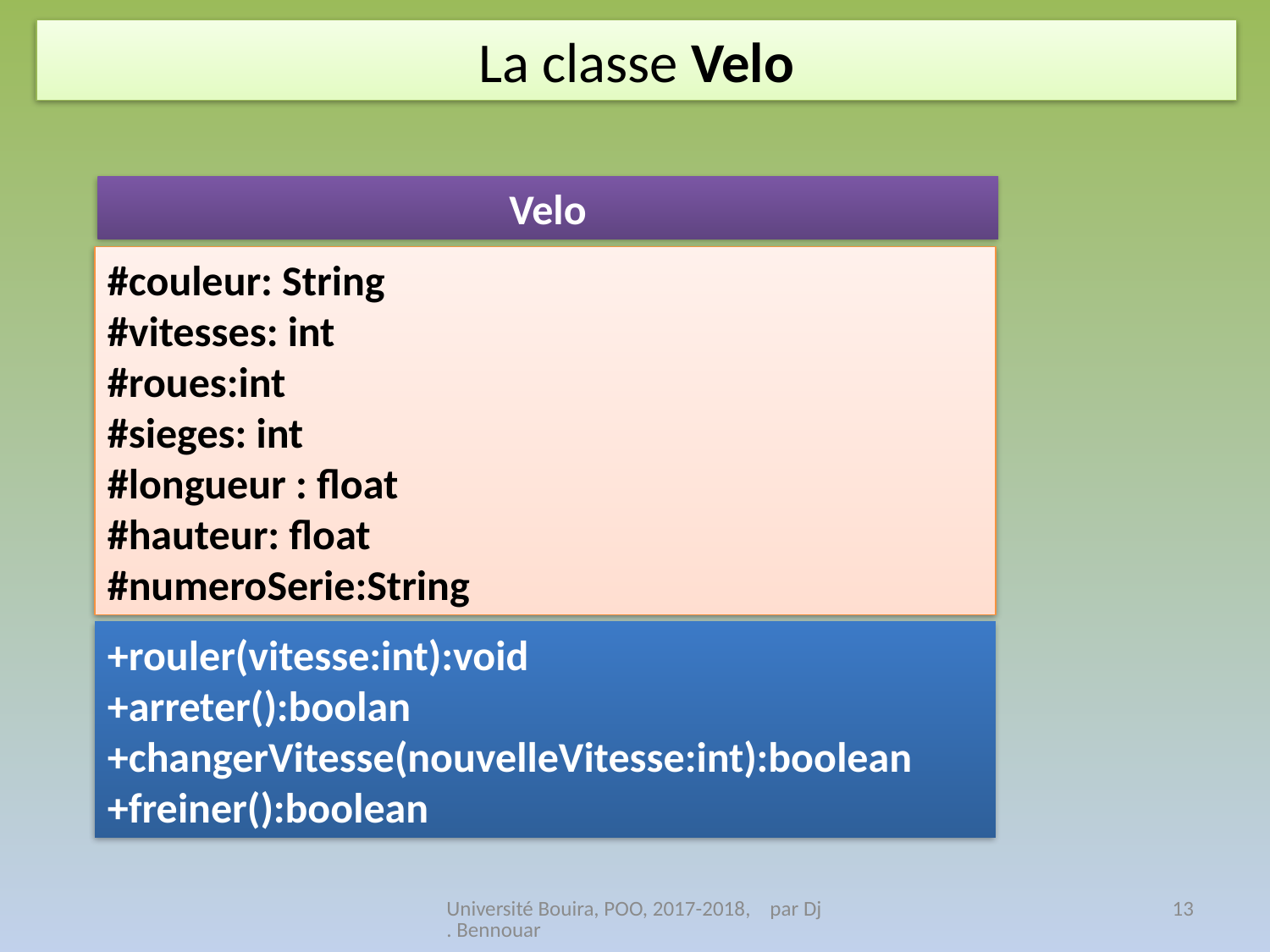

La classe Velo
Velo
#couleur: String
#vitesses: int
#roues:int
#sieges: int
#longueur : float
#hauteur: float
#numeroSerie:String
+rouler(vitesse:int):void
+arreter():boolan
+changerVitesse(nouvelleVitesse:int):boolean
+freiner():boolean
Université Bouira, POO, 2017-2018,    par Dj. Bennouar
13